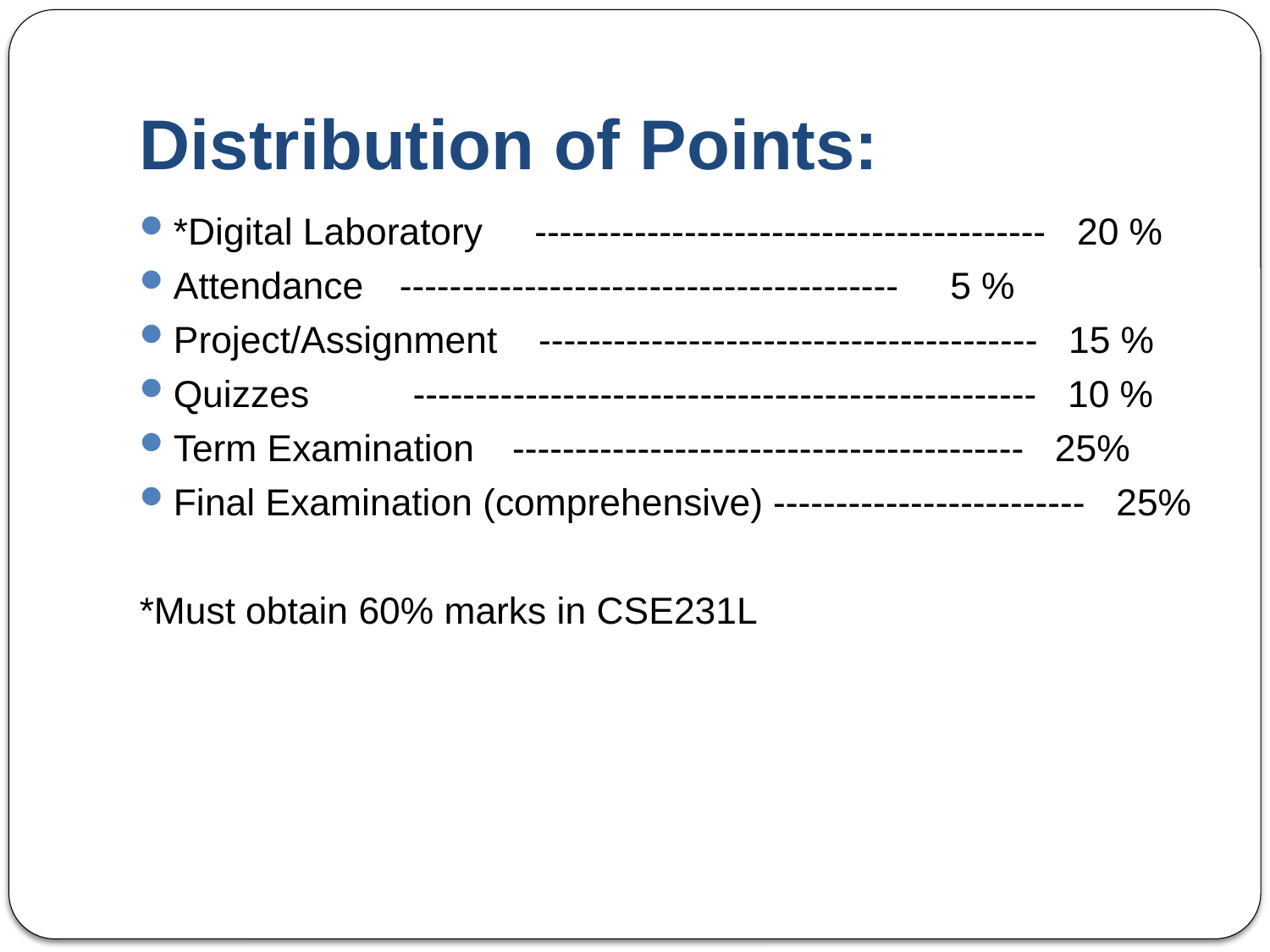

# Distribution of Points:
*Digital Laboratory     -----------------------------------------   20 %
Attendance		----------------------------------------     5 %
Project/Assignment    ----------------------------------------   15 %
Quizzes          --------------------------------------------------   10 %
Term Examination 	-----------------------------------------   25%
Final Examination (comprehensive) -------------------------   25%

*Must obtain 60% marks in CSE231L